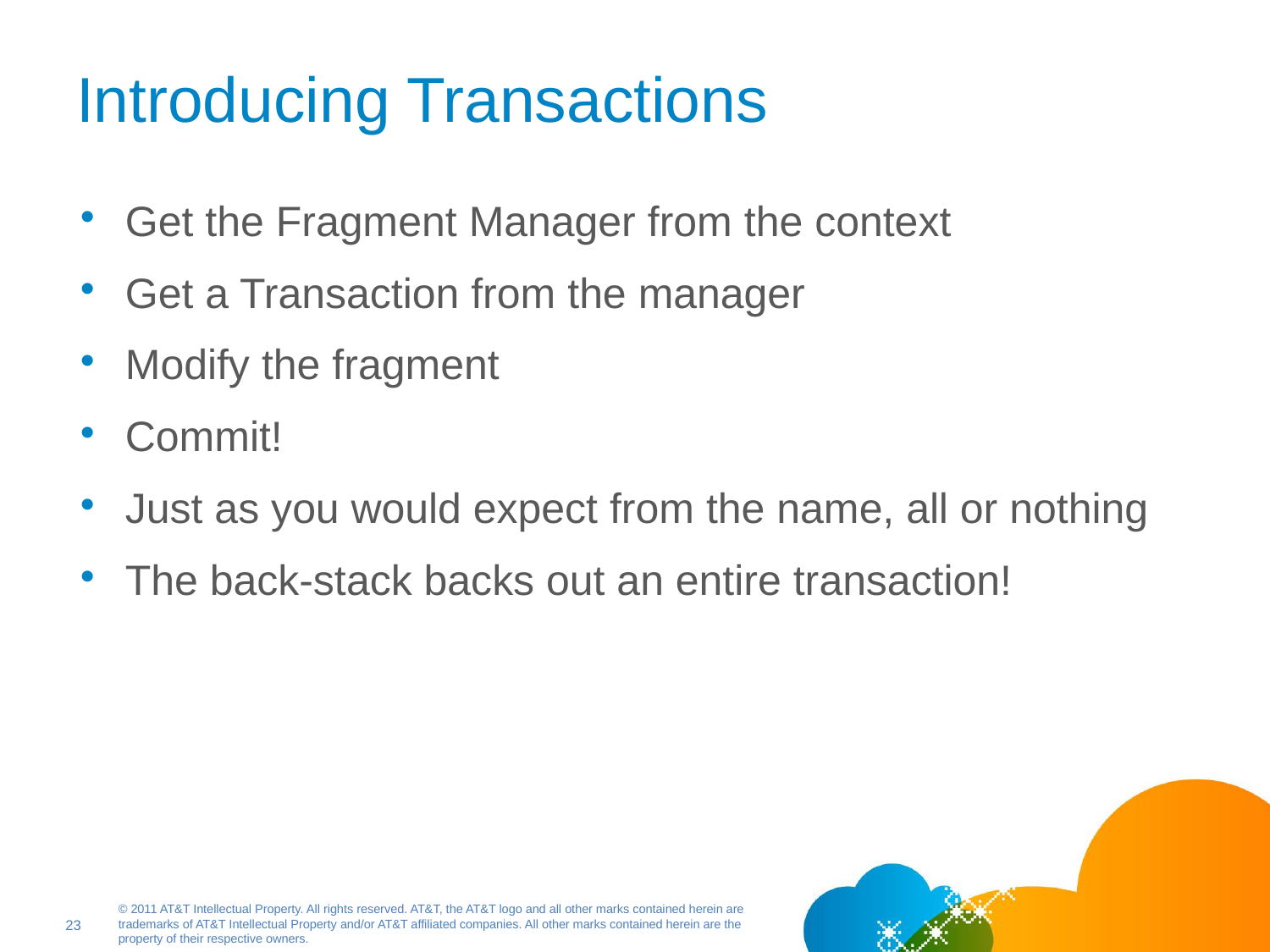

# Introducing Transactions
Get the Fragment Manager from the context
Get a Transaction from the manager
Modify the fragment
Commit!
Just as you would expect from the name, all or nothing
The back-stack backs out an entire transaction!
23